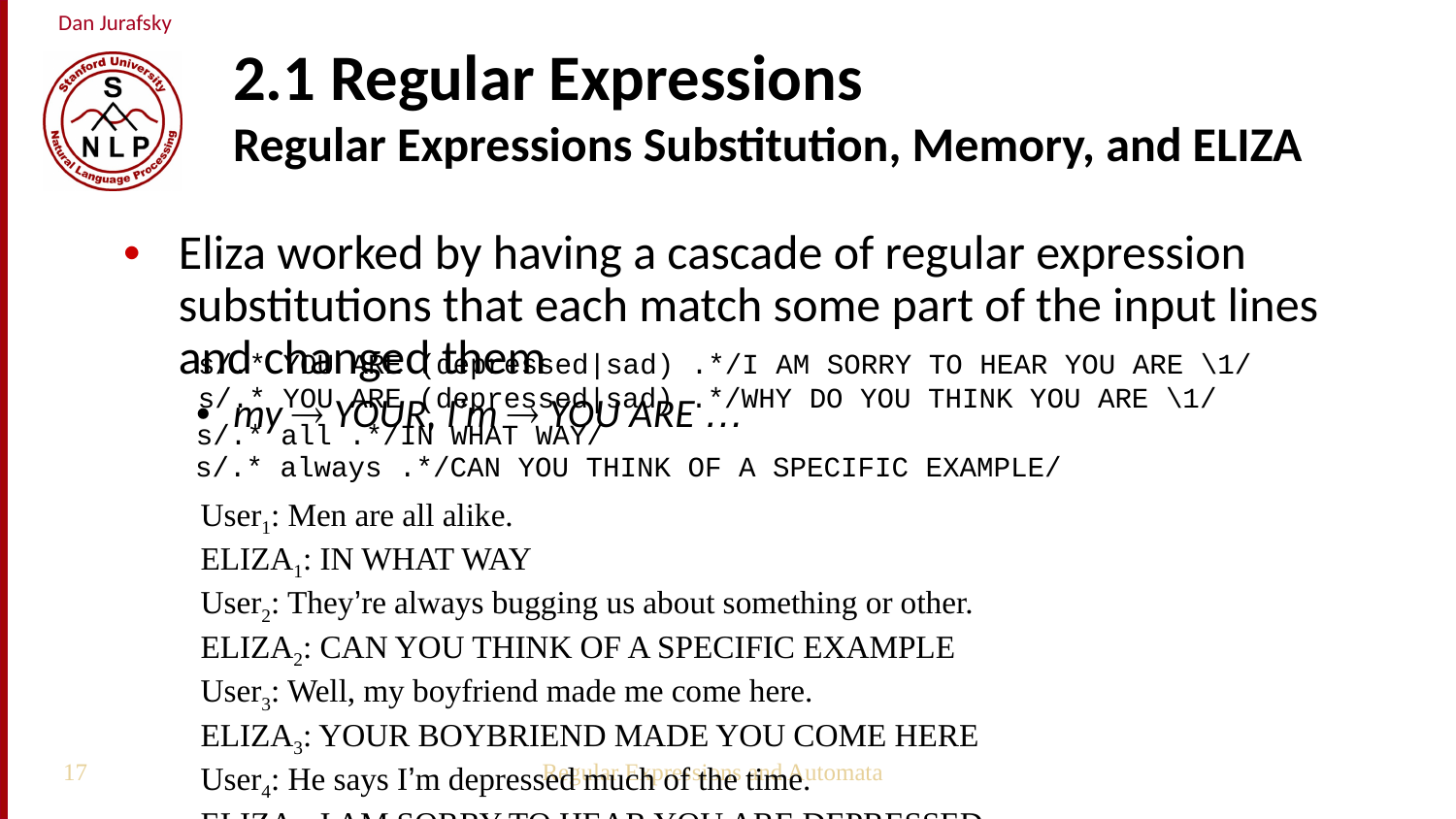

# 2.1 Regular Expressions Regular Expressions Substitution, Memory, and ELIZA
Eliza worked by having a cascade of regular expression substitutions that each match some part of the input lines and changed them
my → YOUR, I’m → YOU ARE …

s/.* YOU ARE (depressed|sad) .*/I AM SORRY TO HEAR YOU ARE \1/
s/.* YOU ARE (depressed|sad) .*/WHY DO YOU THINK YOU ARE \1/
s/.* all .*/IN WHAT WAY/
s/.* always .*/CAN YOU THINK OF A SPECIFIC EXAMPLE/
User1: Men are all alike.
ELIZA1: IN WHAT WAY
User2: They’re always bugging us about something or other.
ELIZA2: CAN YOU THINK OF A SPECIFIC EXAMPLE
User3: Well, my boyfriend made me come here.
ELIZA3: YOUR BOYBRIEND MADE YOU COME HERE
User4: He says I’m depressed much of the time.
ELIZA4: I AM SORRY TO HEAR YOU ARE DEPRESSED
17
Regular Expressions and Automata